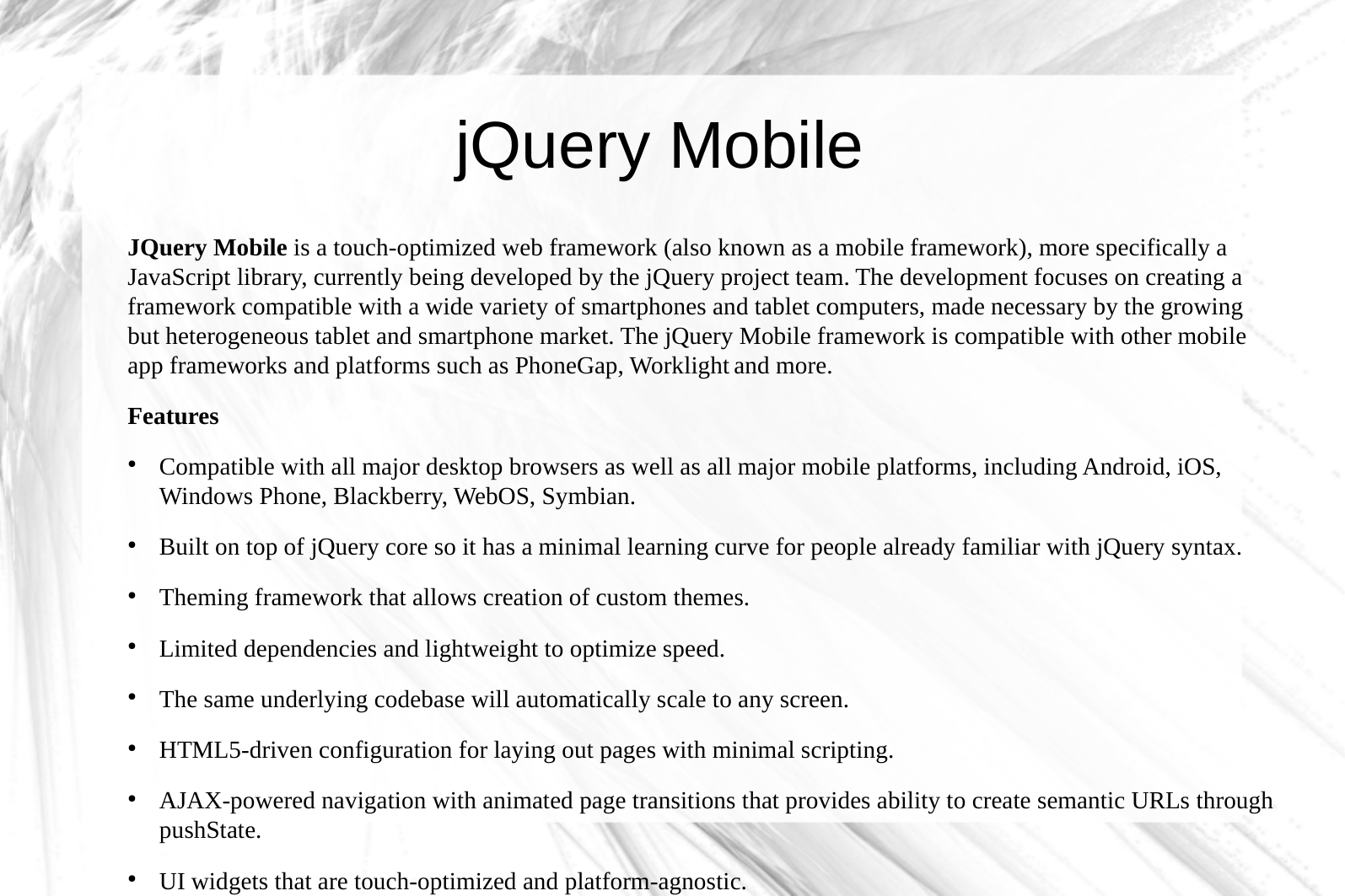

jQuery Mobile
JQuery Mobile is a touch-optimized web framework (also known as a mobile framework), more specifically a JavaScript library, currently being developed by the jQuery project team. The development focuses on creating a framework compatible with a wide variety of smartphones and tablet computers, made necessary by the growing but heterogeneous tablet and smartphone market. The jQuery Mobile framework is compatible with other mobile app frameworks and platforms such as PhoneGap, Worklight and more.
Features
Compatible with all major desktop browsers as well as all major mobile platforms, including Android, iOS, Windows Phone, Blackberry, WebOS, Symbian.
Built on top of jQuery core so it has a minimal learning curve for people already familiar with jQuery syntax.
Theming framework that allows creation of custom themes.
Limited dependencies and lightweight to optimize speed.
The same underlying codebase will automatically scale to any screen.
HTML5-driven configuration for laying out pages with minimal scripting.
AJAX-powered navigation with animated page transitions that provides ability to create semantic URLs through pushState.
UI widgets that are touch-optimized and platform-agnostic.